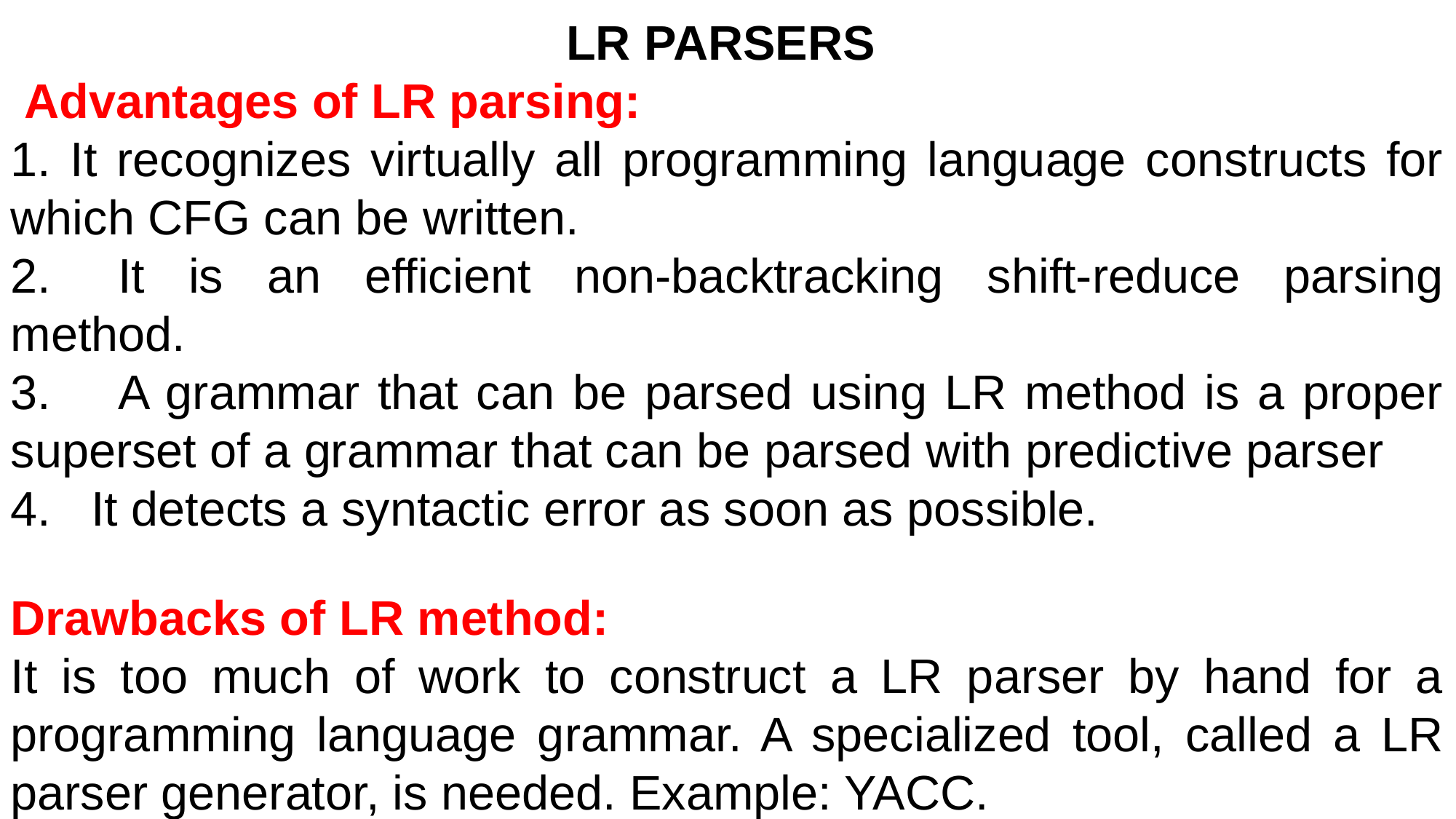

LR PARSERS
 Advantages of LR parsing:
1. It recognizes virtually all programming language constructs for which CFG can be written.
2.     It is an efficient non-backtracking shift-reduce parsing method.
3.     A grammar that can be parsed using LR method is a proper superset of a grammar that can be parsed with predictive parser
4.   It detects a syntactic error as soon as possible.

Drawbacks of LR method:
It is too much of work to construct a LR parser by hand for a programming language grammar. A specialized tool, called a LR parser generator, is needed. Example: YACC.